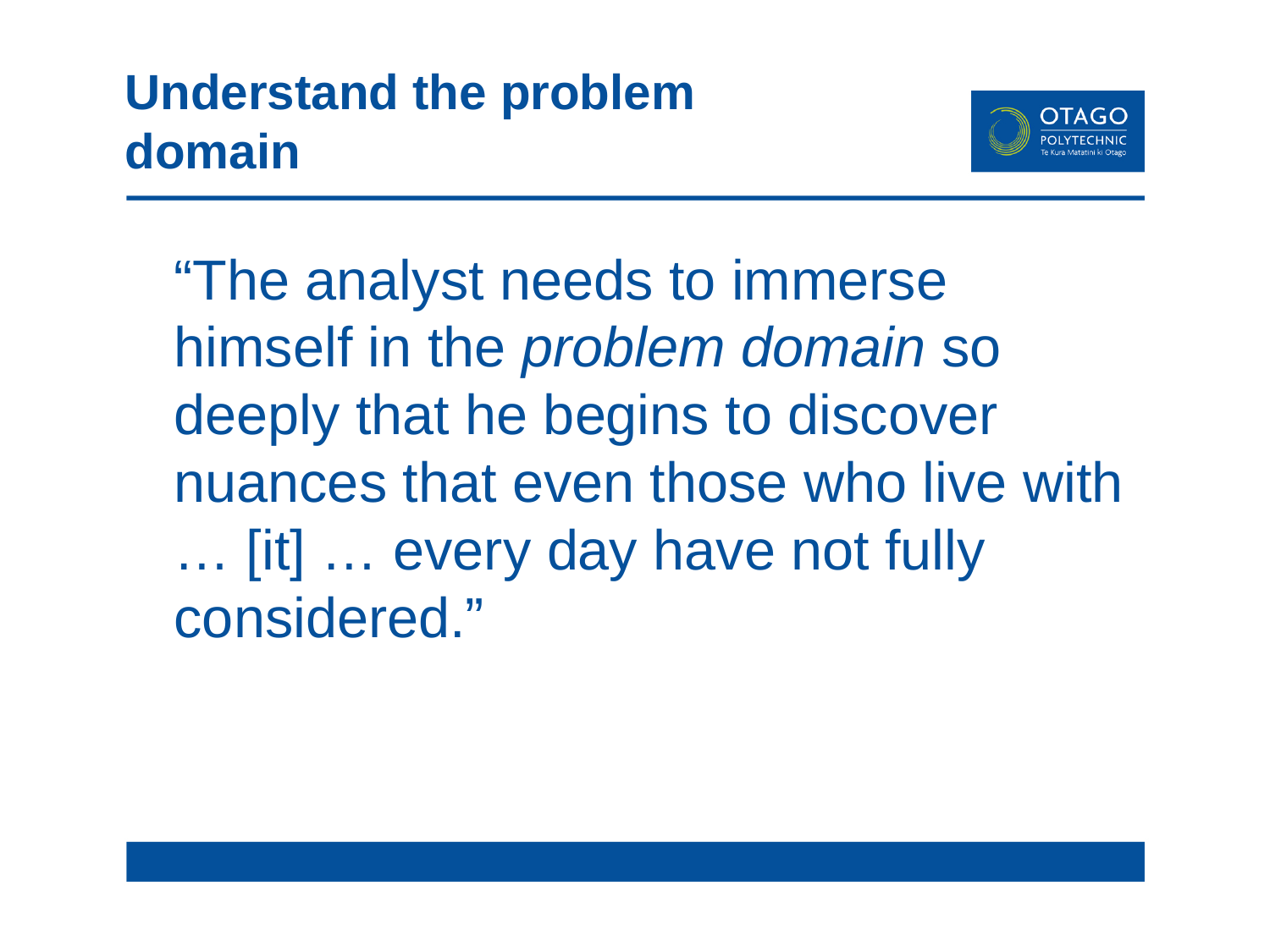

# Understand the problem domain
“The analyst needs to immerse himself in the problem domain so deeply that he begins to discover nuances that even those who live with … [it] … every day have not fully considered.”